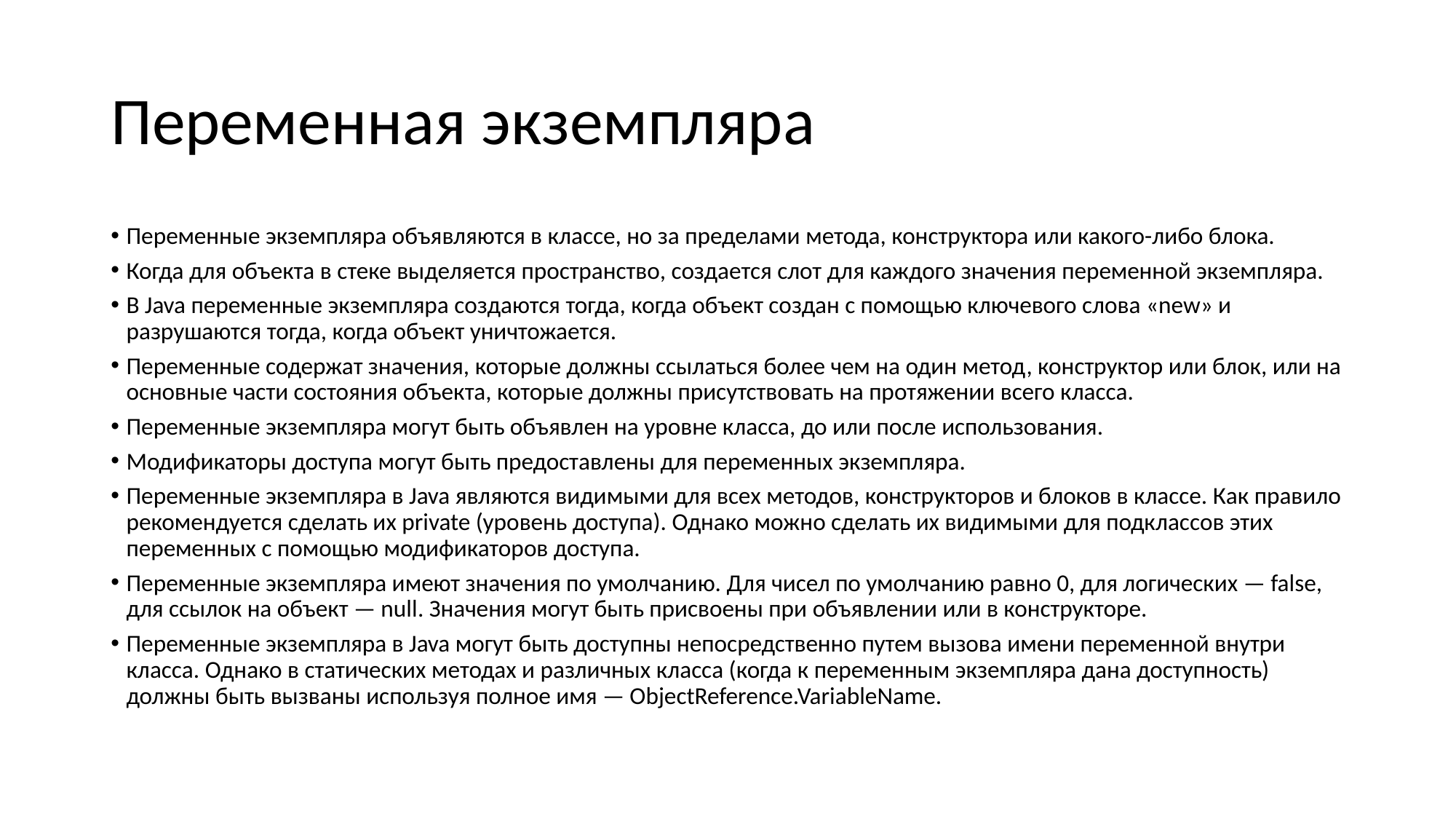

Переменная экземпляра
Переменные экземпляра объявляются в классе, но за пределами метода, конструктора или какого-либо блока.
Когда для объекта в стеке выделяется пространство, создается слот для каждого значения переменной экземпляра.
В Java переменные экземпляра создаются тогда, когда объект создан с помощью ключевого слова «new» и разрушаются тогда, когда объект уничтожается.
Переменные содержат значения, которые должны ссылаться более чем на один метод, конструктор или блок, или на основные части состояния объекта, которые должны присутствовать на протяжении всего класса.
Переменные экземпляра могут быть объявлен на уровне класса, до или после использования.
Модификаторы доступа могут быть предоставлены для переменных экземпляра.
Переменные экземпляра в Java являются видимыми для всех методов, конструкторов и блоков в классе. Как правило рекомендуется сделать их private (уровень доступа). Однако можно сделать их видимыми для подклассов этих переменных с помощью модификаторов доступа.
Переменные экземпляра имеют значения по умолчанию. Для чисел по умолчанию равно 0, для логических — false, для ссылок на объект — null. Значения могут быть присвоены при объявлении или в конструкторе.
Переменные экземпляра в Java могут быть доступны непосредственно путем вызова имени переменной внутри класса. Однако в статических методах и различных класса (когда к переменным экземпляра дана доступность) должны быть вызваны используя полное имя — ObjectReference.VariableName.